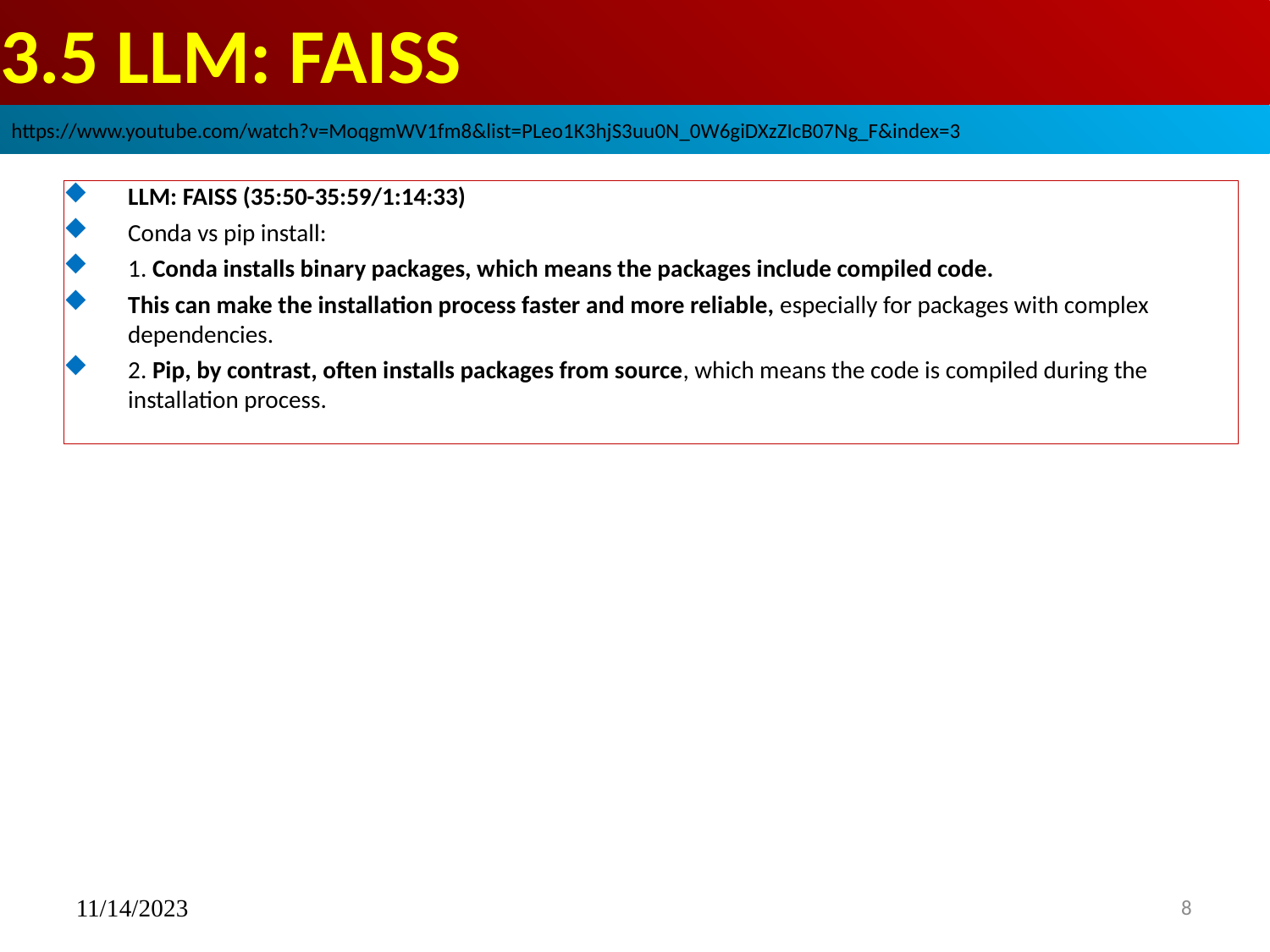

# 3.5 LLM: FAISS
https://www.youtube.com/watch?v=MoqgmWV1fm8&list=PLeo1K3hjS3uu0N_0W6giDXzZIcB07Ng_F&index=3
LLM: FAISS (35:50-35:59/1:14:33)
Conda vs pip install:
1. Conda installs binary packages, which means the packages include compiled code.
This can make the installation process faster and more reliable, especially for packages with complex dependencies.
2. Pip, by contrast, often installs packages from source, which means the code is compiled during the installation process.

11/14/2023
8